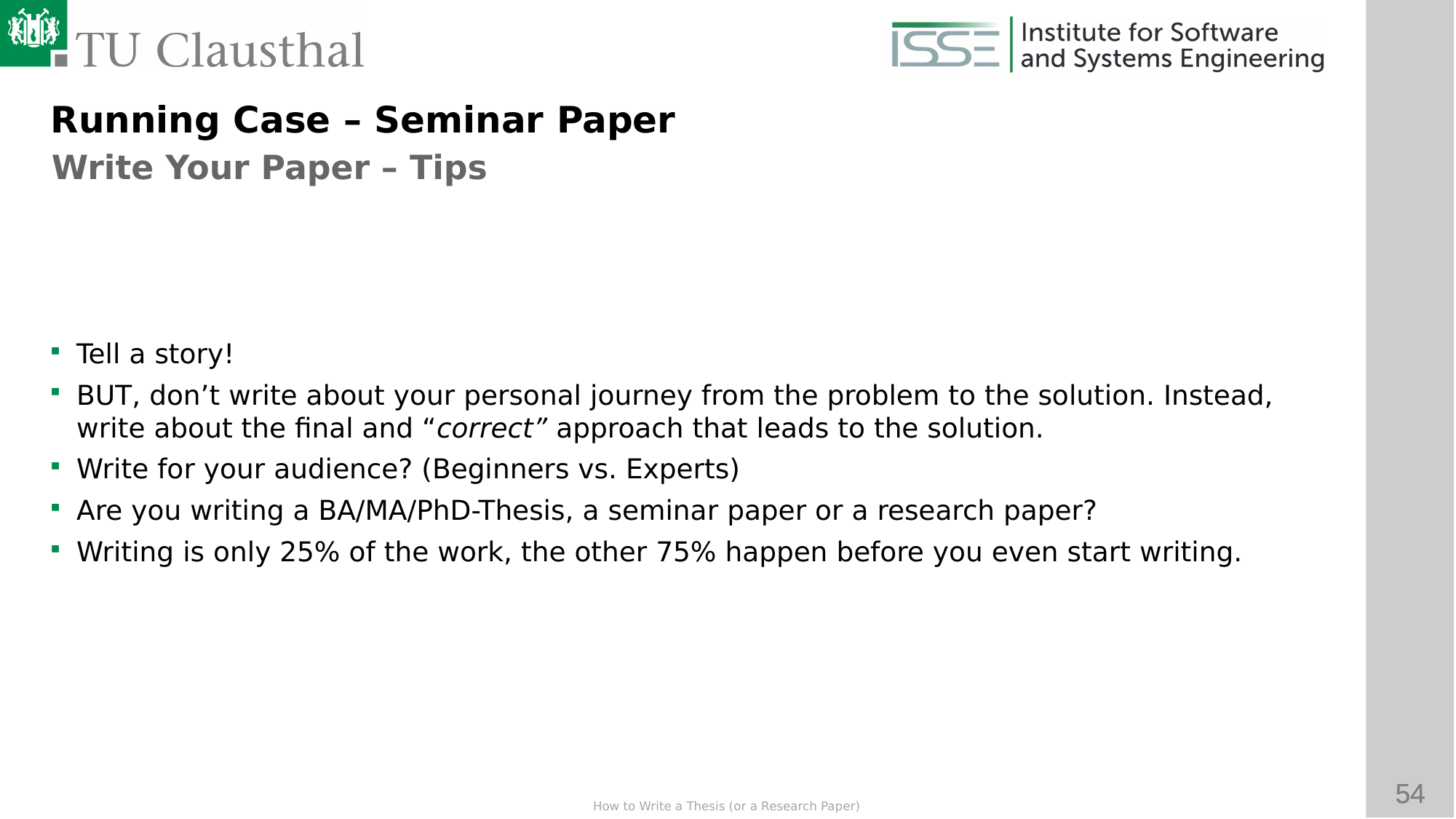

Running Case – Seminar Paper

Write Your Paper – Tips
Tell a story!
BUT, don’t write about your personal journey from the problem to the solution. Instead, write about the final and “correct” approach that leads to the solution.
Write for your audience? (Beginners vs. Experts)
Are you writing a BA/MA/PhD-Thesis, a seminar paper or a research paper?
Writing is only 25% of the work, the other 75% happen before you even start writing.